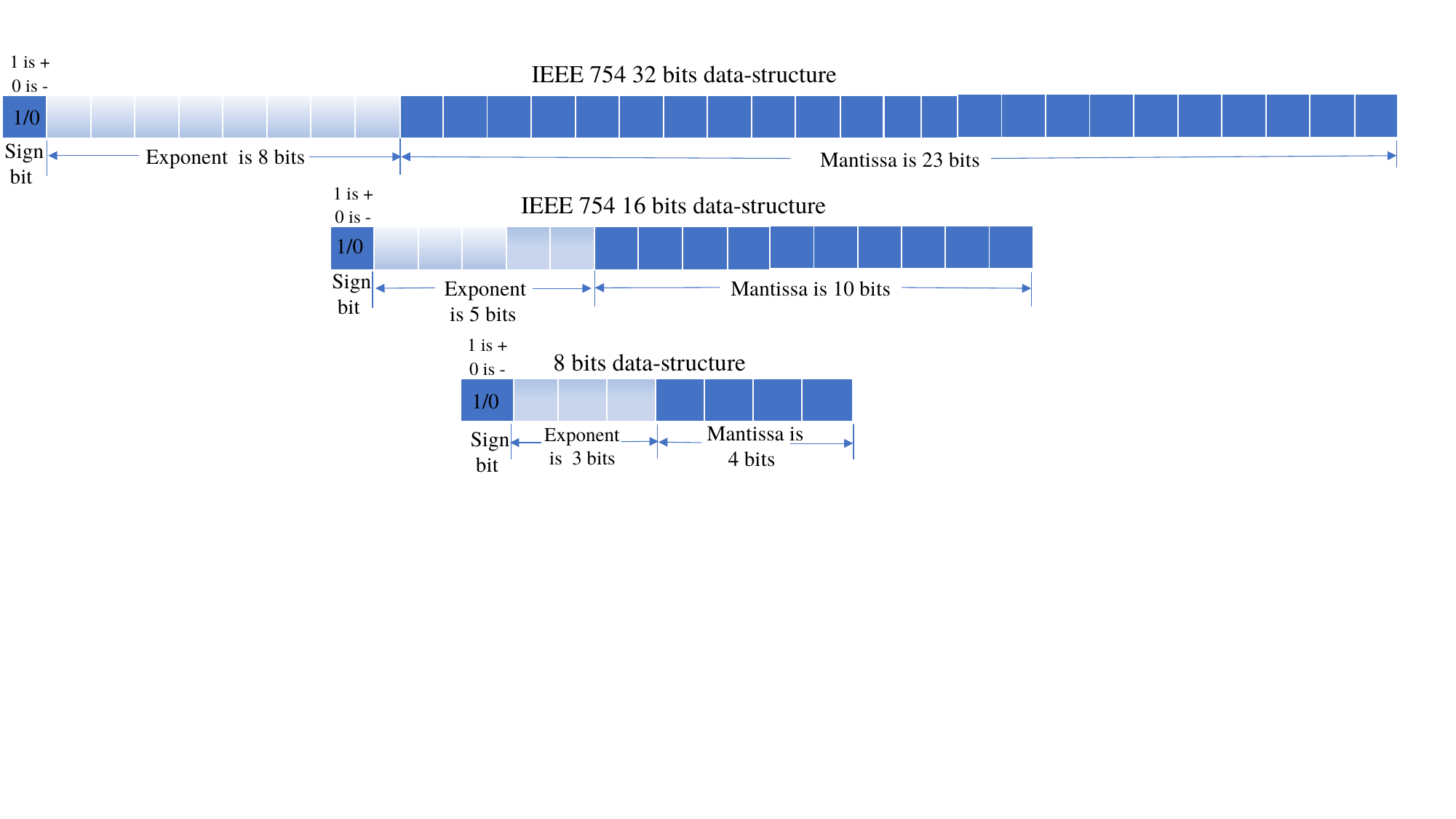

1 is +
  0 is -
IEEE 754 32 bits data-structure
|  |  |  |  |  |  |  |  |  |  |
| --- | --- | --- | --- | --- | --- | --- | --- | --- | --- |
|  |  |  |  |  |  |  |  |  |  |
| --- | --- | --- | --- | --- | --- | --- | --- | --- | --- |
|  |  |  |  |  |  |  |  |  |  |
| --- | --- | --- | --- | --- | --- | --- | --- | --- | --- |
|  |  |
| --- | --- |
1/0
Sign
 bit
Exponent  is 8 bits
Mantissa is 23 bits
 1 is +
  0 is -
IEEE 754 16 bits data-structure
|  |  |  |  |  |  |
| --- | --- | --- | --- | --- | --- |
|  |  |  |  |  |  |  |  |  |  |
| --- | --- | --- | --- | --- | --- | --- | --- | --- | --- |
1/0
Sign
 bit
Exponent
 is 5 bits
Mantissa is 10 bits
 1 is +
  0 is -
8 bits data-structure
|  |  |  |  |  |  |  |  |
| --- | --- | --- | --- | --- | --- | --- | --- |
1/0
Mantissa is
    4 bits
Exponent
 is  3 bits
Sign
 bit